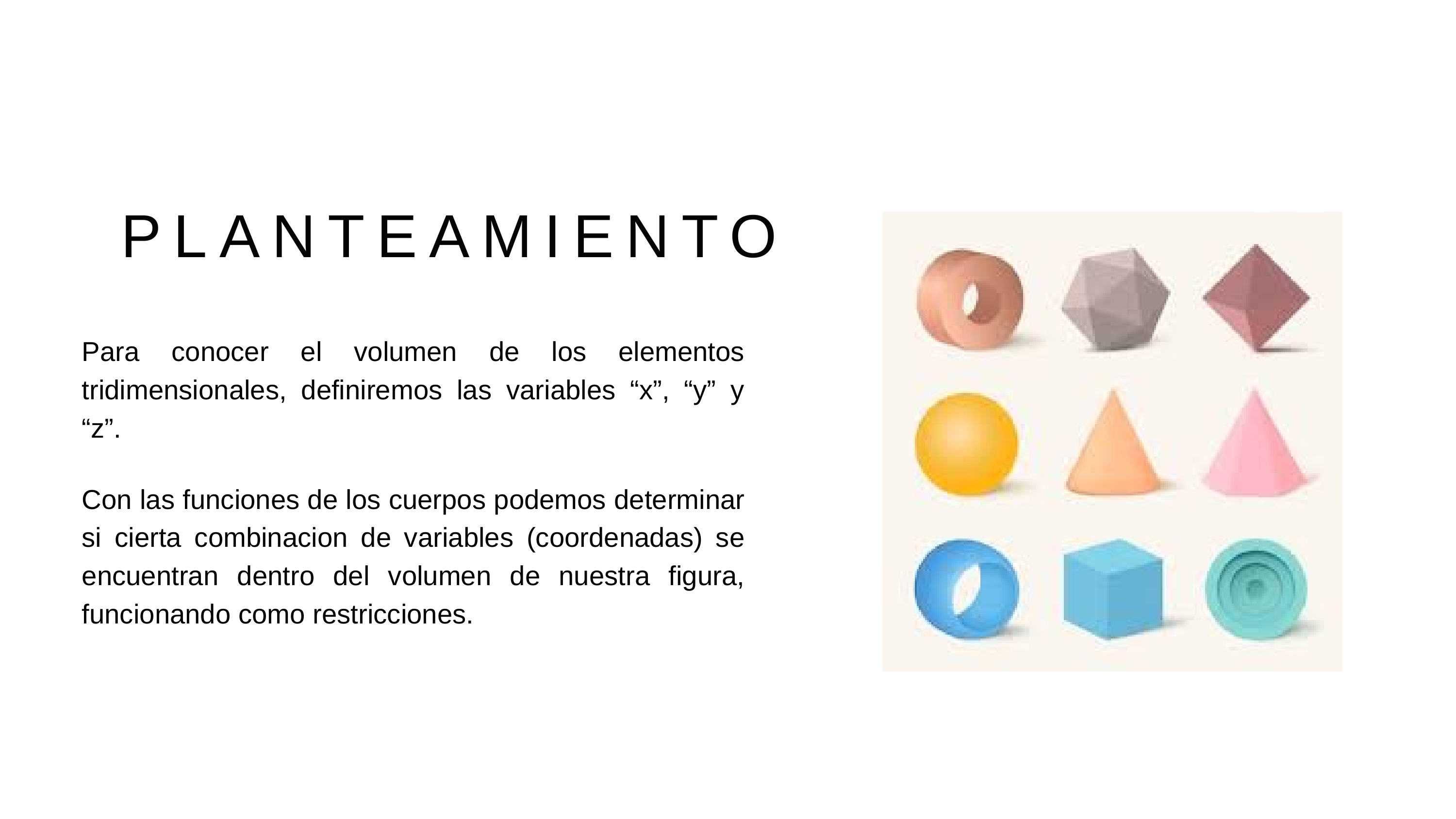

ACERCA
DE
PLANTEAMIENTO

Para conocer el volumen de los elementos tridimensionales, definiremos las variables “x”, “y” y “z”.
Con las funciones de los cuerpos podemos determinar si cierta combinacion de variables (coordenadas) se encuentran dentro del volumen de nuestra figura, funcionando como restricciones.